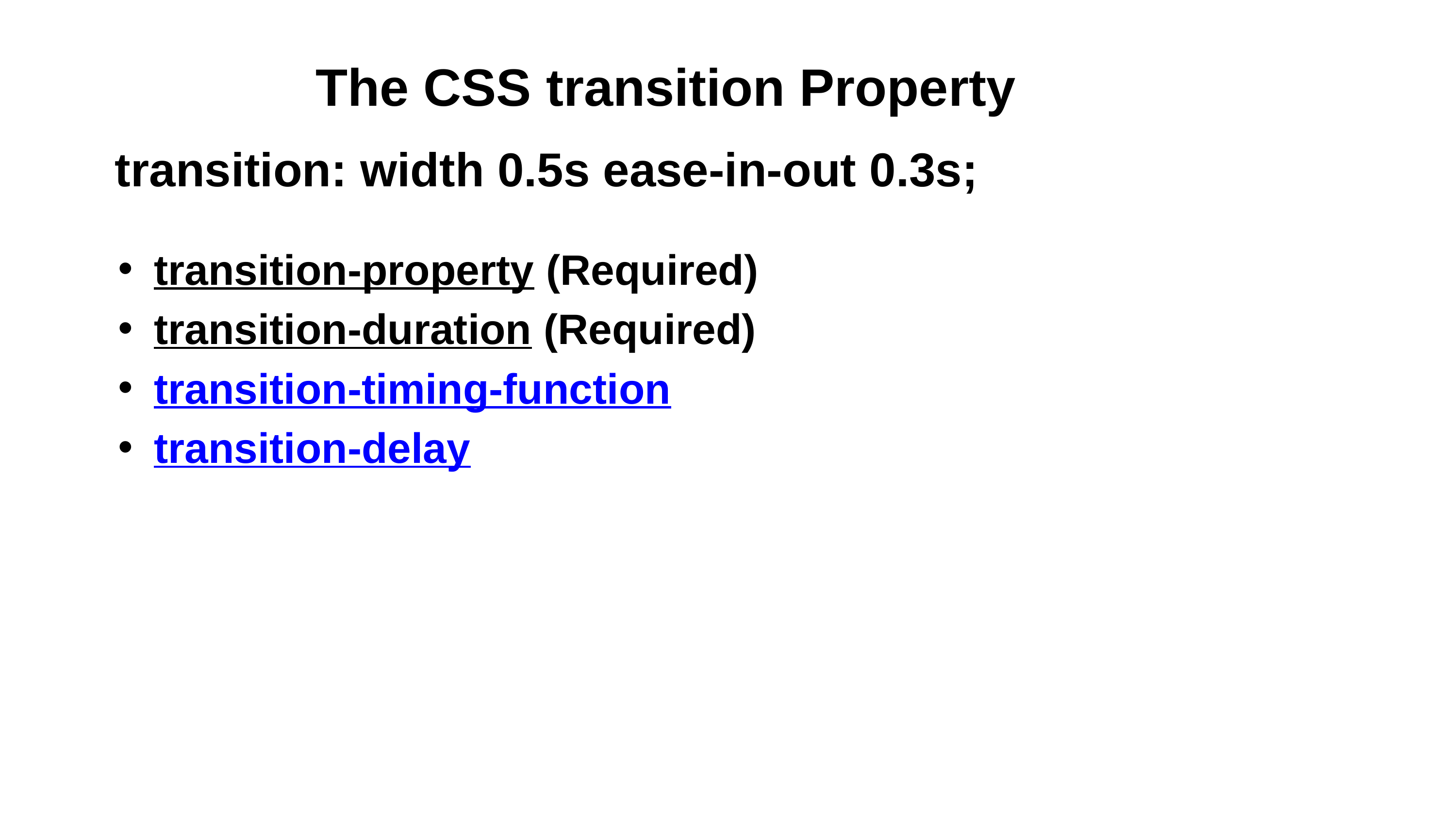

The CSS transition Property
transition: width 0.5s ease-in-out 0.3s;
transition-property (Required)
transition-duration (Required)
transition-timing-function
transition-delay